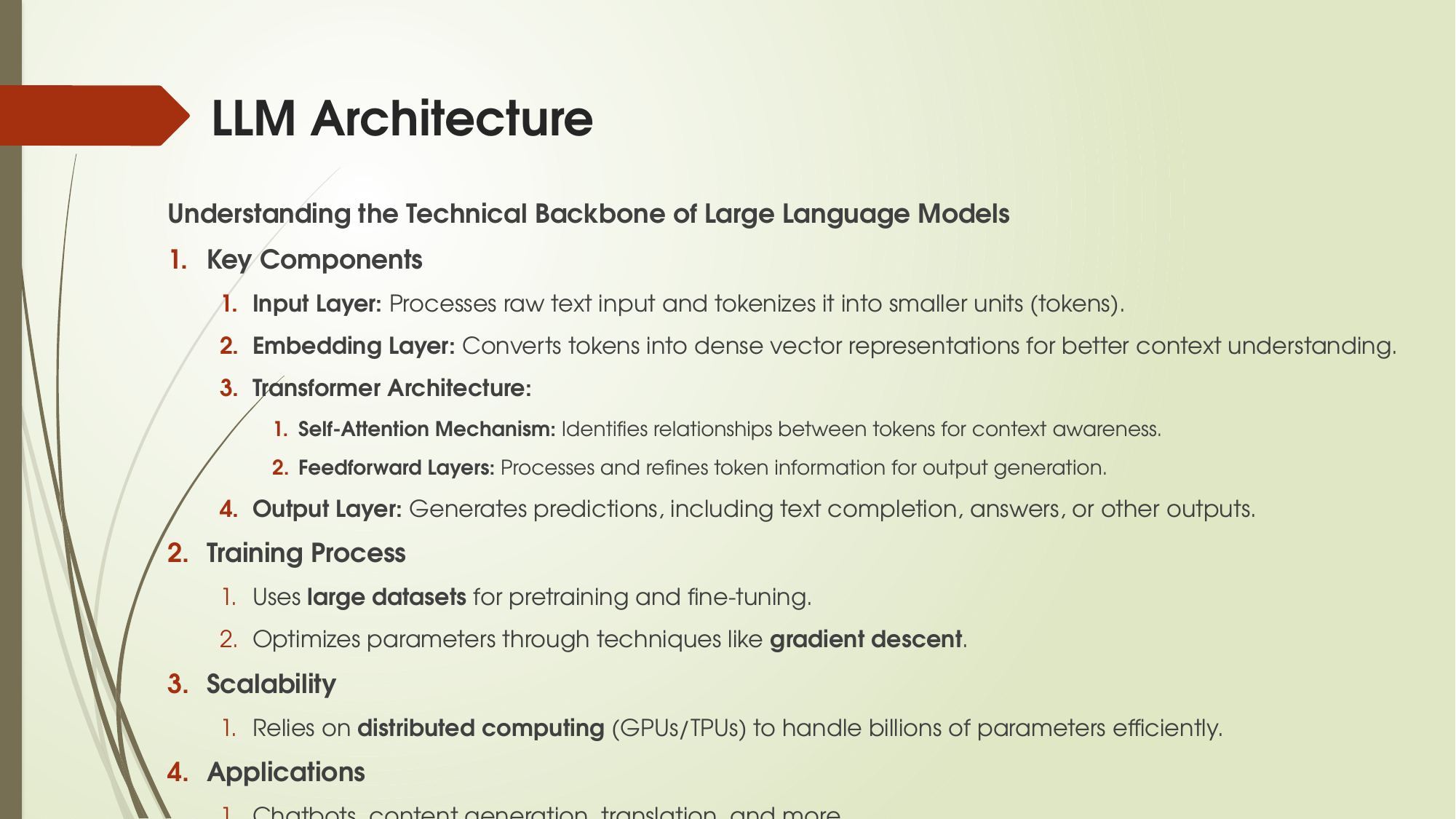

# LLM Architecture
Understanding the Technical Backbone of Large Language Models
Key Components
Input Layer: Processes raw text input and tokenizes it into smaller units (tokens).
Embedding Layer: Converts tokens into dense vector representations for better context understanding.
Transformer Architecture:
Self-Attention Mechanism: Identifies relationships between tokens for context awareness.
Feedforward Layers: Processes and refines token information for output generation.
Output Layer: Generates predictions, including text completion, answers, or other outputs.
Training Process
Uses large datasets for pretraining and fine-tuning.
Optimizes parameters through techniques like gradient descent.
Scalability
Relies on distributed computing (GPUs/TPUs) to handle billions of parameters efficiently.
Applications
Chatbots, content generation, translation, and more.